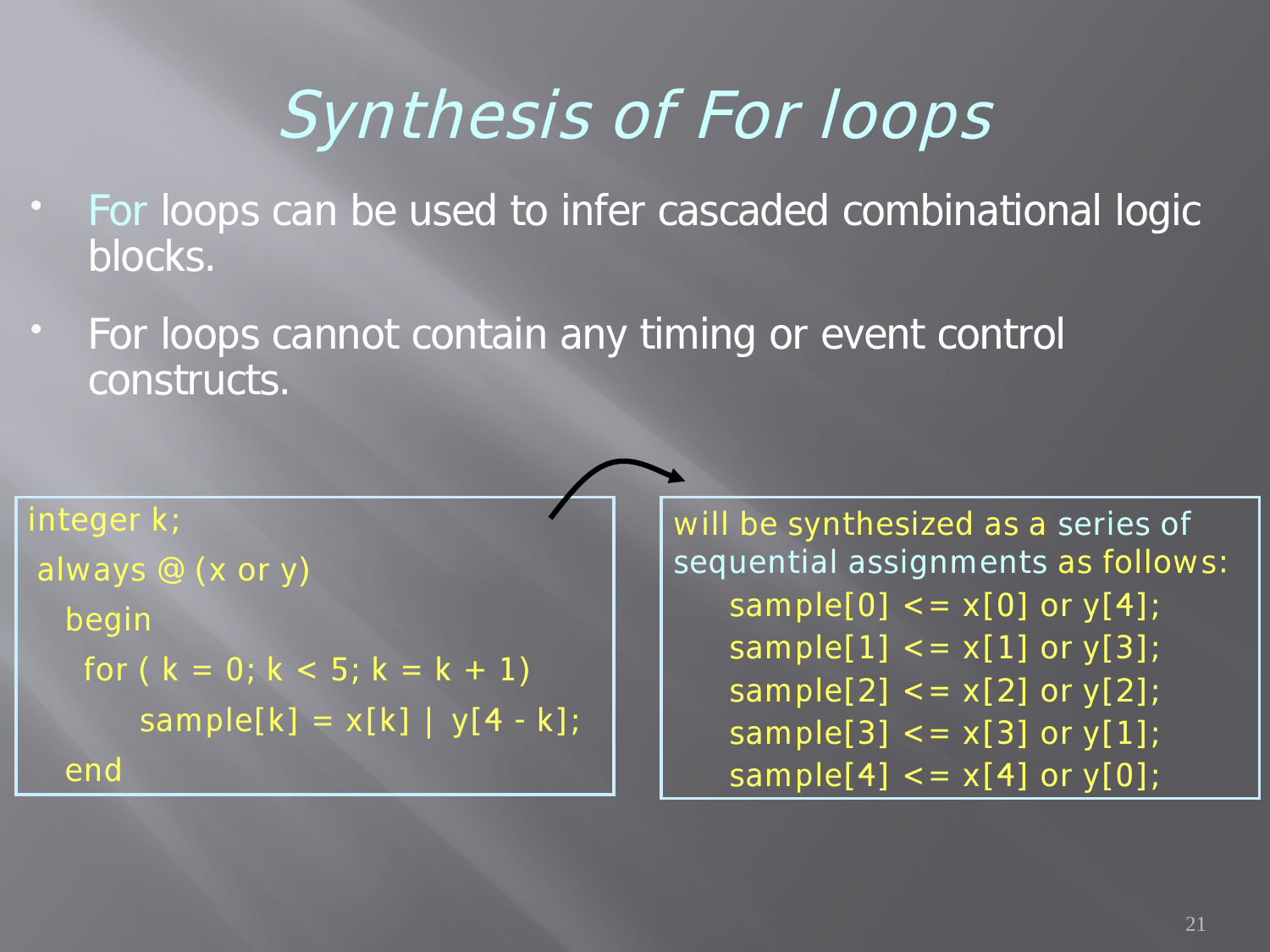

# Synthesis of For loops
For loops can be used to infer cascaded combinational logic blocks.

For loops cannot contain any timing or event control constructs.

integer k;
 always @ (x or y)
    begin
      for ( k = 0; k < 5; k = k + 1)
            sample[k] = x[k] | y[4 - k];
    end
will be synthesized as a series of sequential assignments as follows:
      sample[0] <= x[0] or y[4];
      sample[1] <= x[1] or y[3];
      sample[2] <= x[2] or y[2];
      sample[3] <= x[3] or y[1];
      sample[4] <= x[4] or y[0];
21